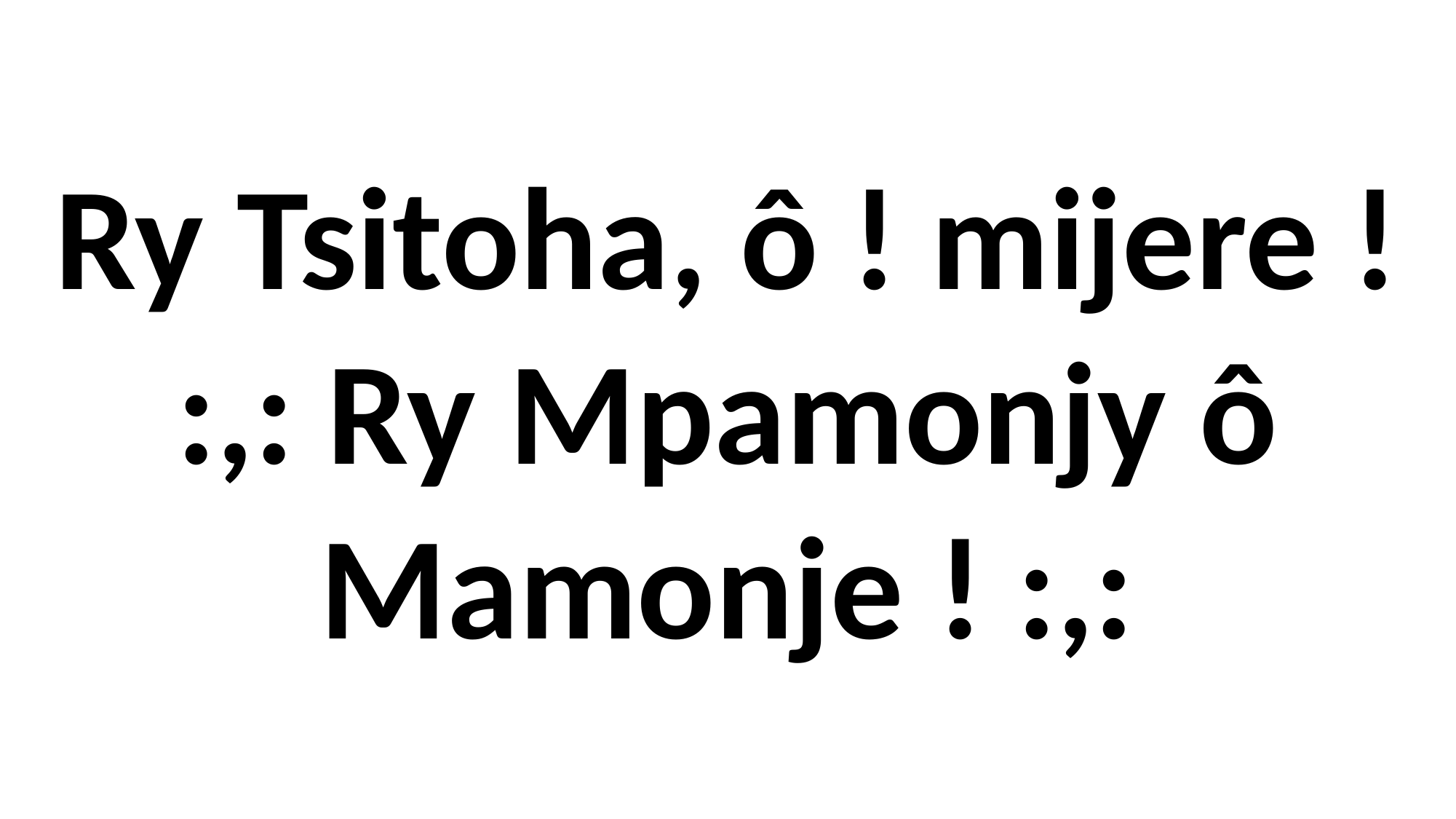

Ry Tsitoha, ô ! mijere !
:,: Ry Mpamonjy ô Mamonje ! :,: